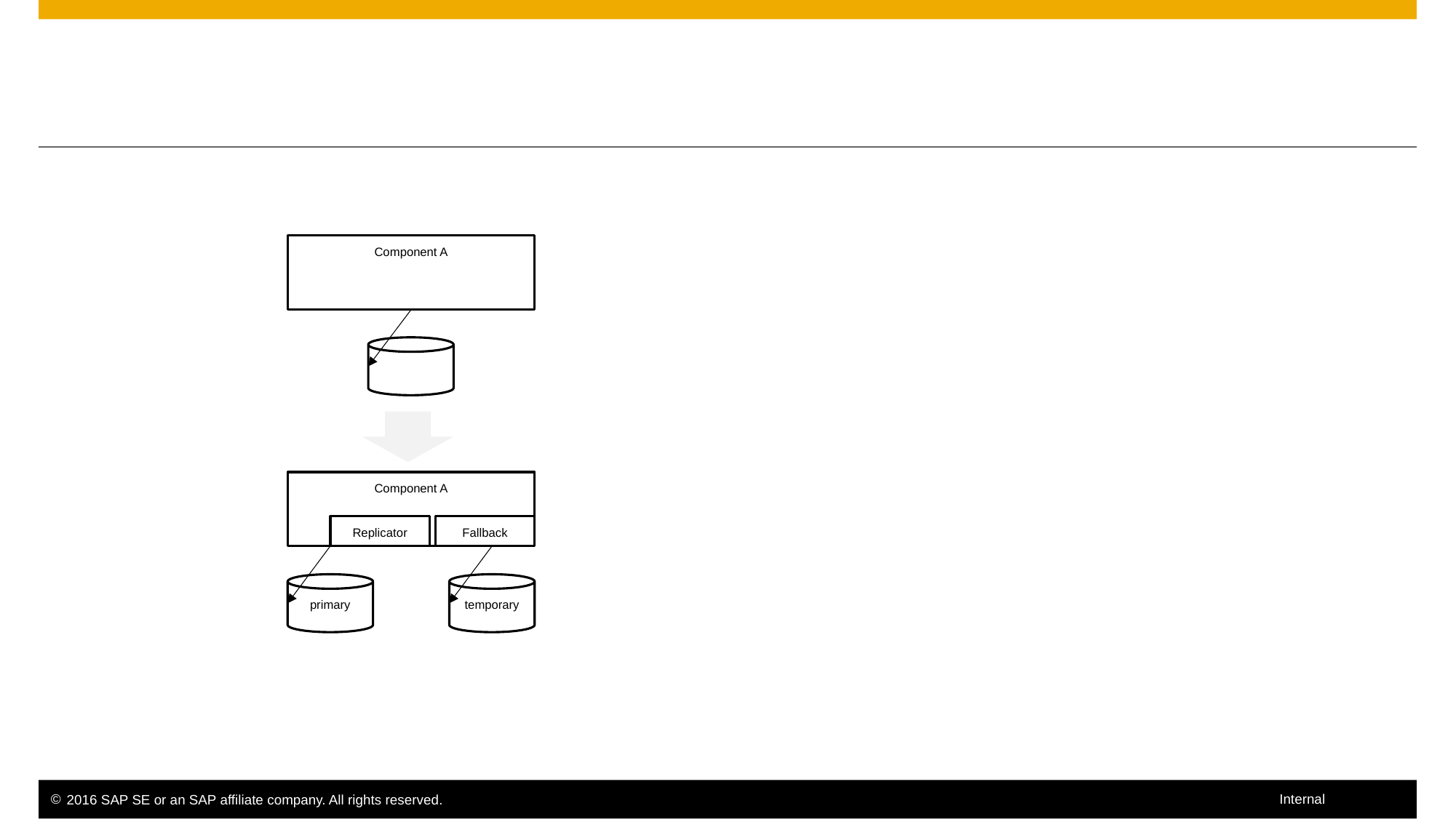

#
Component A

Component A
Replicator
Fallback
primary
temporary